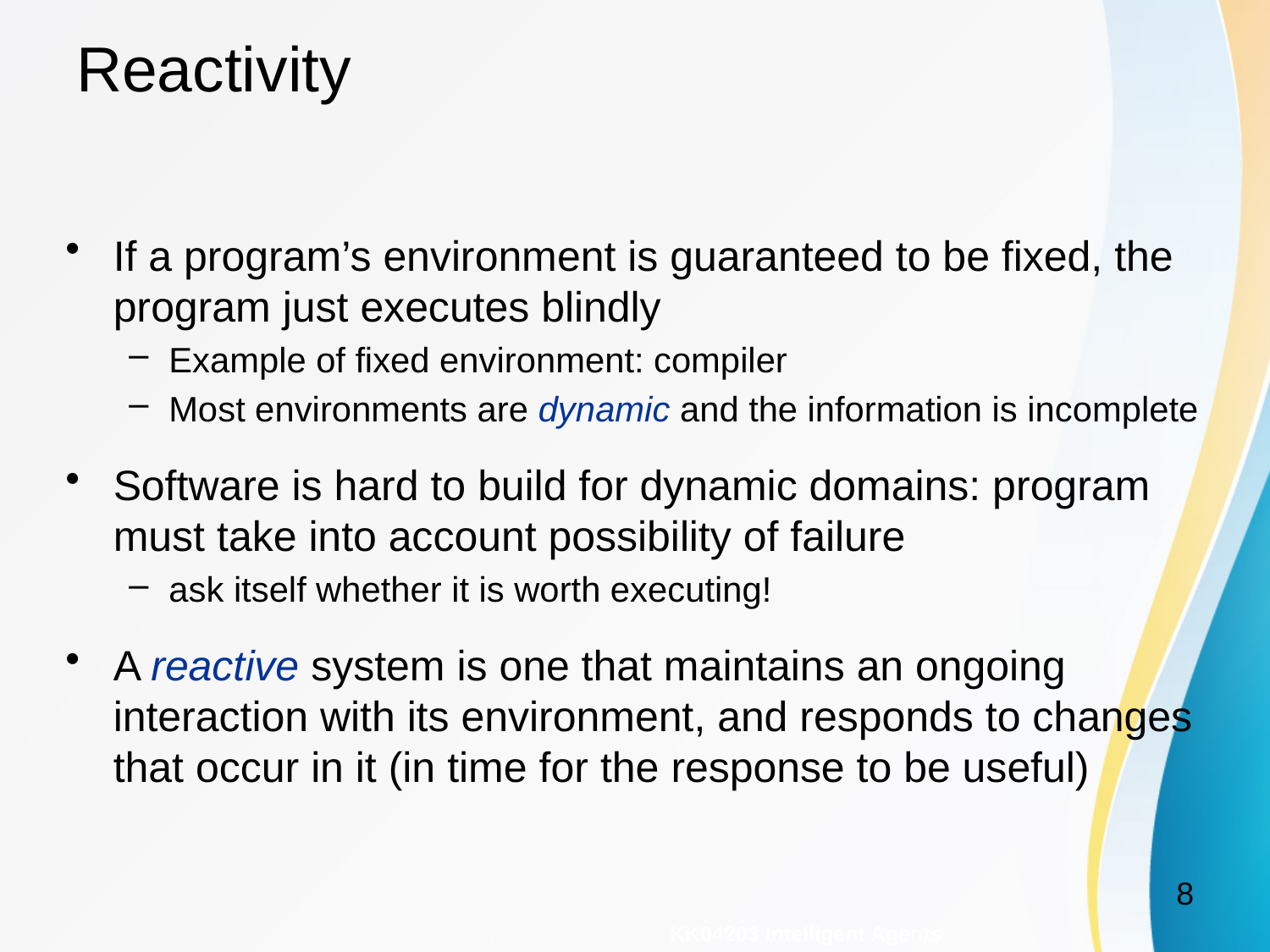

# Reactivity
If a program’s environment is guaranteed to be fixed, the program just executes blindly
Example of fixed environment: compiler
Most environments are dynamic and the information is incomplete
Software is hard to build for dynamic domains: program must take into account possibility of failure
ask itself whether it is worth executing!
A reactive system is one that maintains an ongoing interaction with its environment, and responds to changes that occur in it (in time for the response to be useful)
8
KK04203 Intelligent Agents